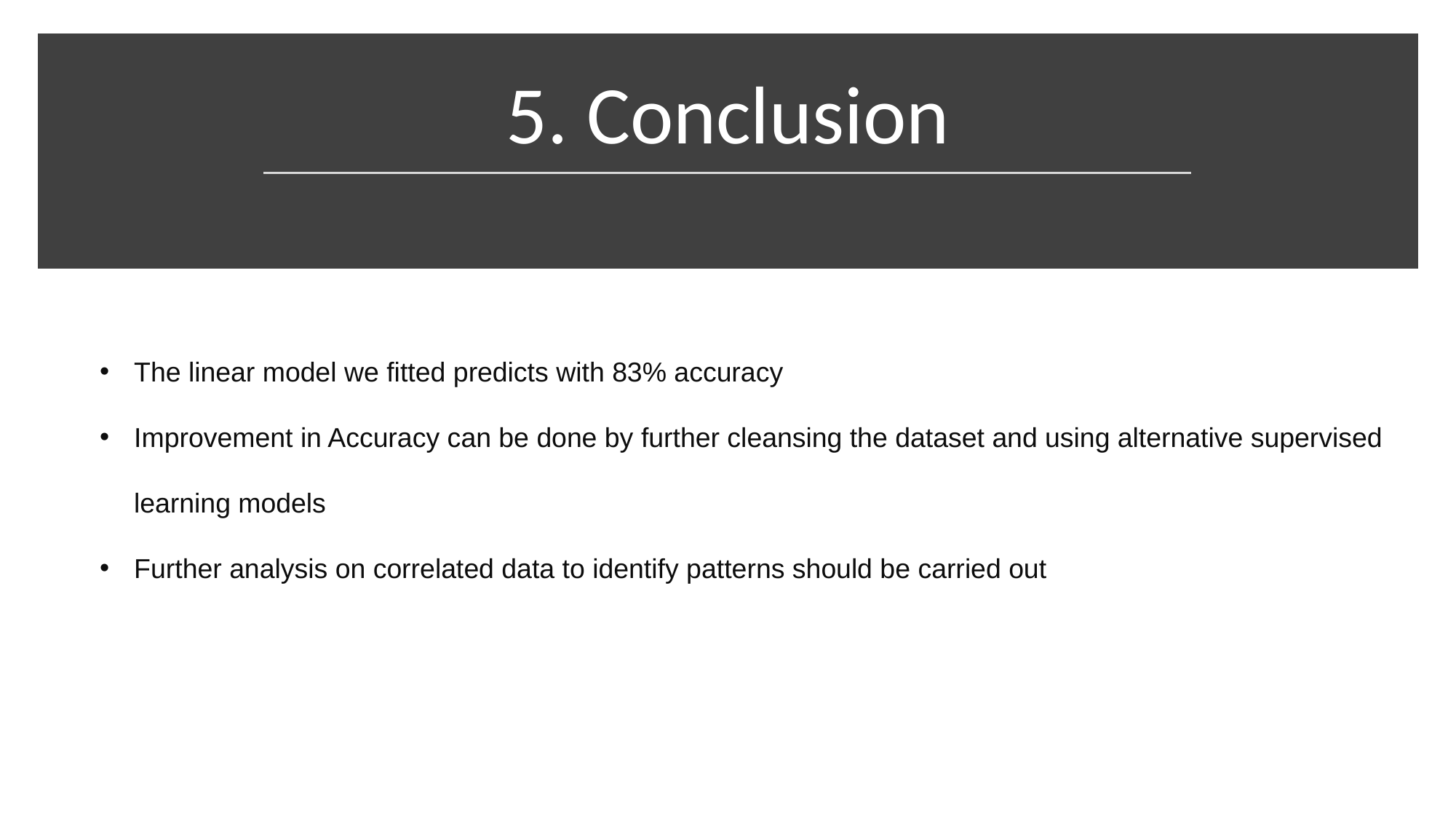

# 5. Conclusion
The linear model we fitted predicts with 83% accuracy
Improvement in Accuracy can be done by further cleansing the dataset and using alternative supervised learning models
Further analysis on correlated data to identify patterns should be carried out